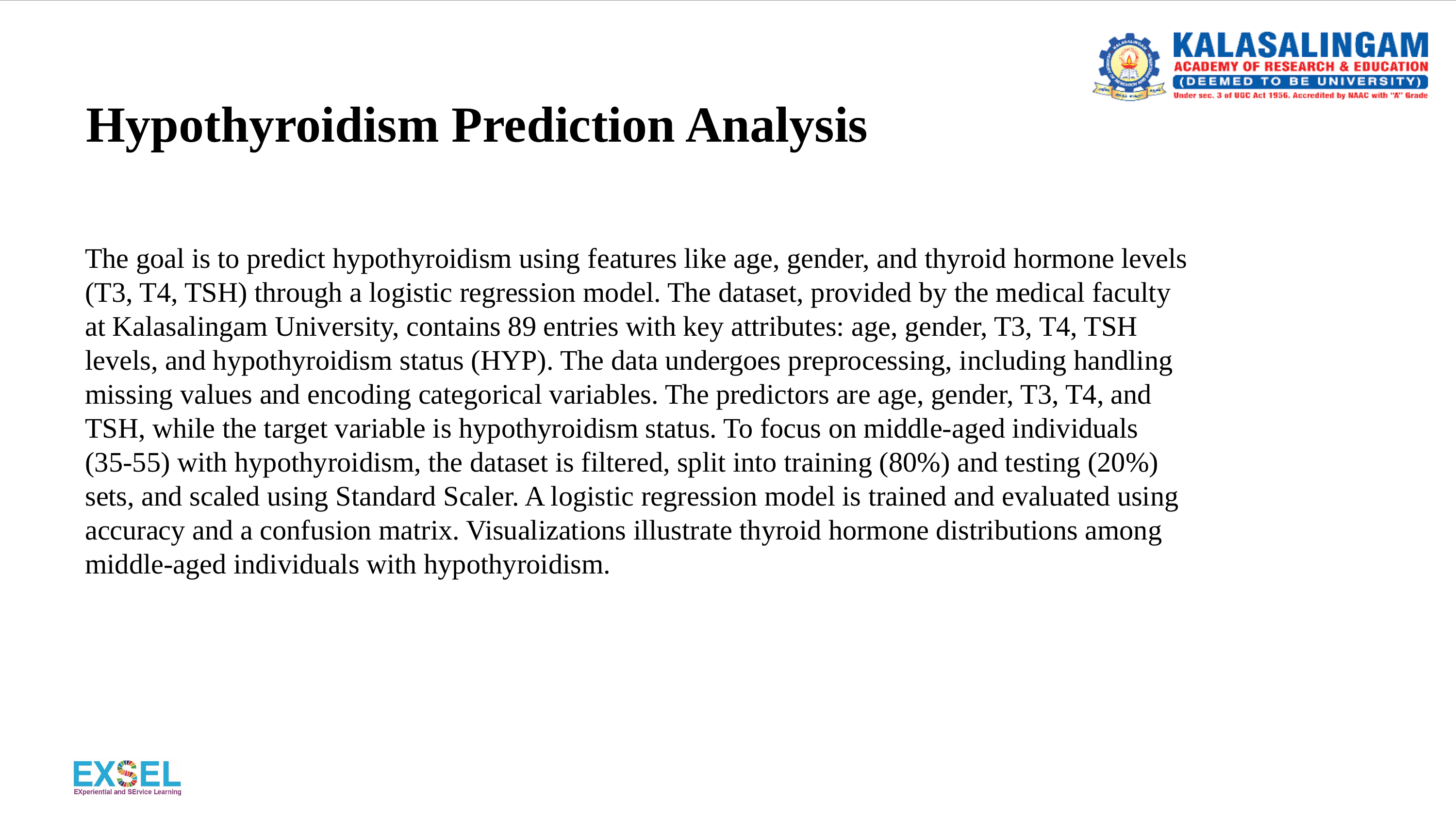

Hypothyroidism Prediction Analysis
The goal is to predict hypothyroidism using features like age, gender, and thyroid hormone levels (T3, T4, TSH) through a logistic regression model. The dataset, provided by the medical faculty at Kalasalingam University, contains 89 entries with key attributes: age, gender, T3, T4, TSH levels, and hypothyroidism status (HYP). The data undergoes preprocessing, including handling missing values and encoding categorical variables. The predictors are age, gender, T3, T4, and TSH, while the target variable is hypothyroidism status. To focus on middle-aged individuals (35-55) with hypothyroidism, the dataset is filtered, split into training (80%) and testing (20%) sets, and scaled using Standard Scaler. A logistic regression model is trained and evaluated using accuracy and a confusion matrix. Visualizations illustrate thyroid hormone distributions among middle-aged individuals with hypothyroidism.